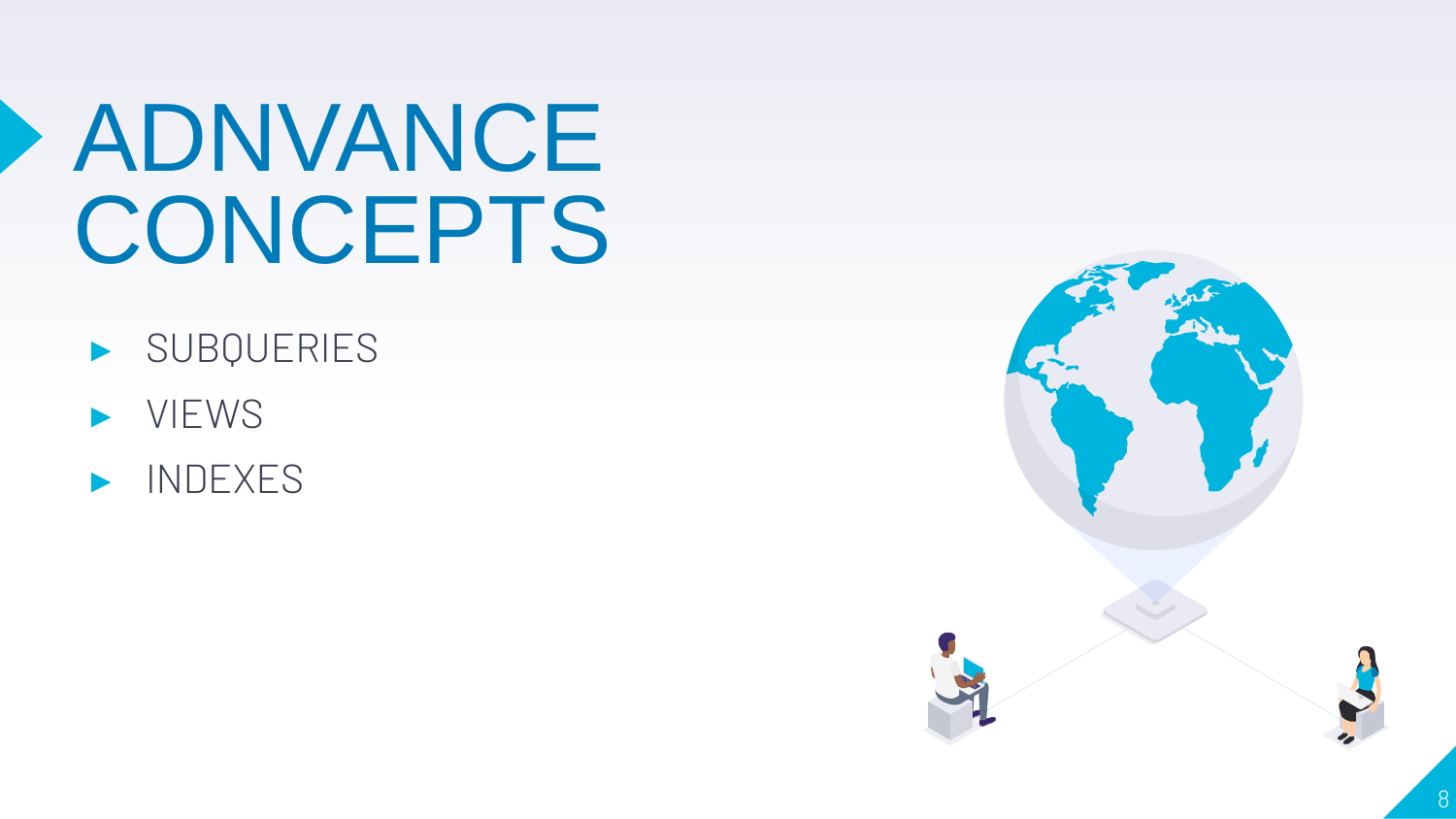

# ADNVANCE CONCEPTS

SUBQUERIES
VIEWS
INDEXES
8